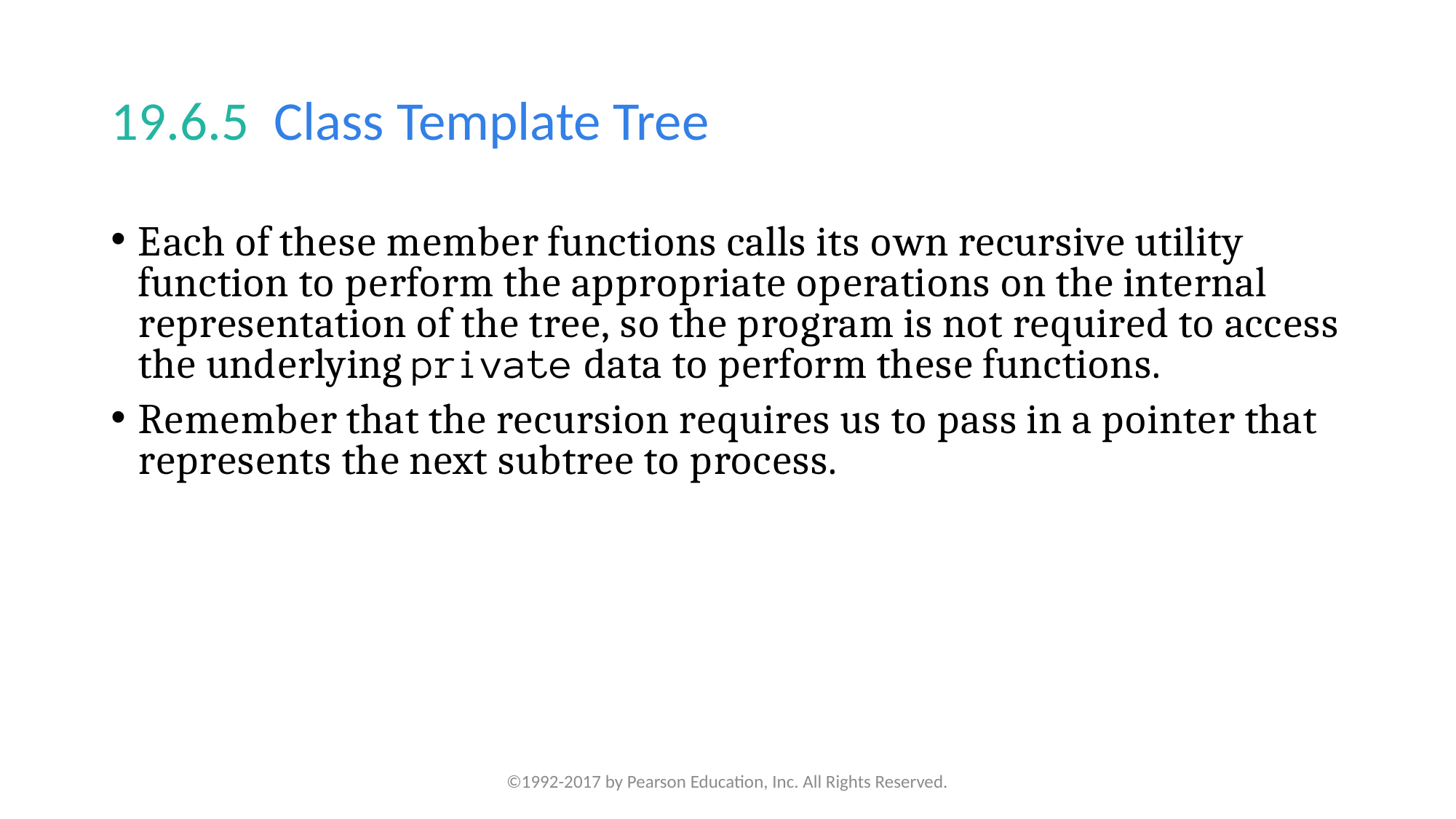

# 19.6.5  Class Template Tree
Each of these member functions calls its own recursive utility function to perform the appropriate operations on the internal representation of the tree, so the program is not required to access the underlying private data to perform these functions.
Remember that the recursion requires us to pass in a pointer that represents the next subtree to process.
©1992-2017 by Pearson Education, Inc. All Rights Reserved.